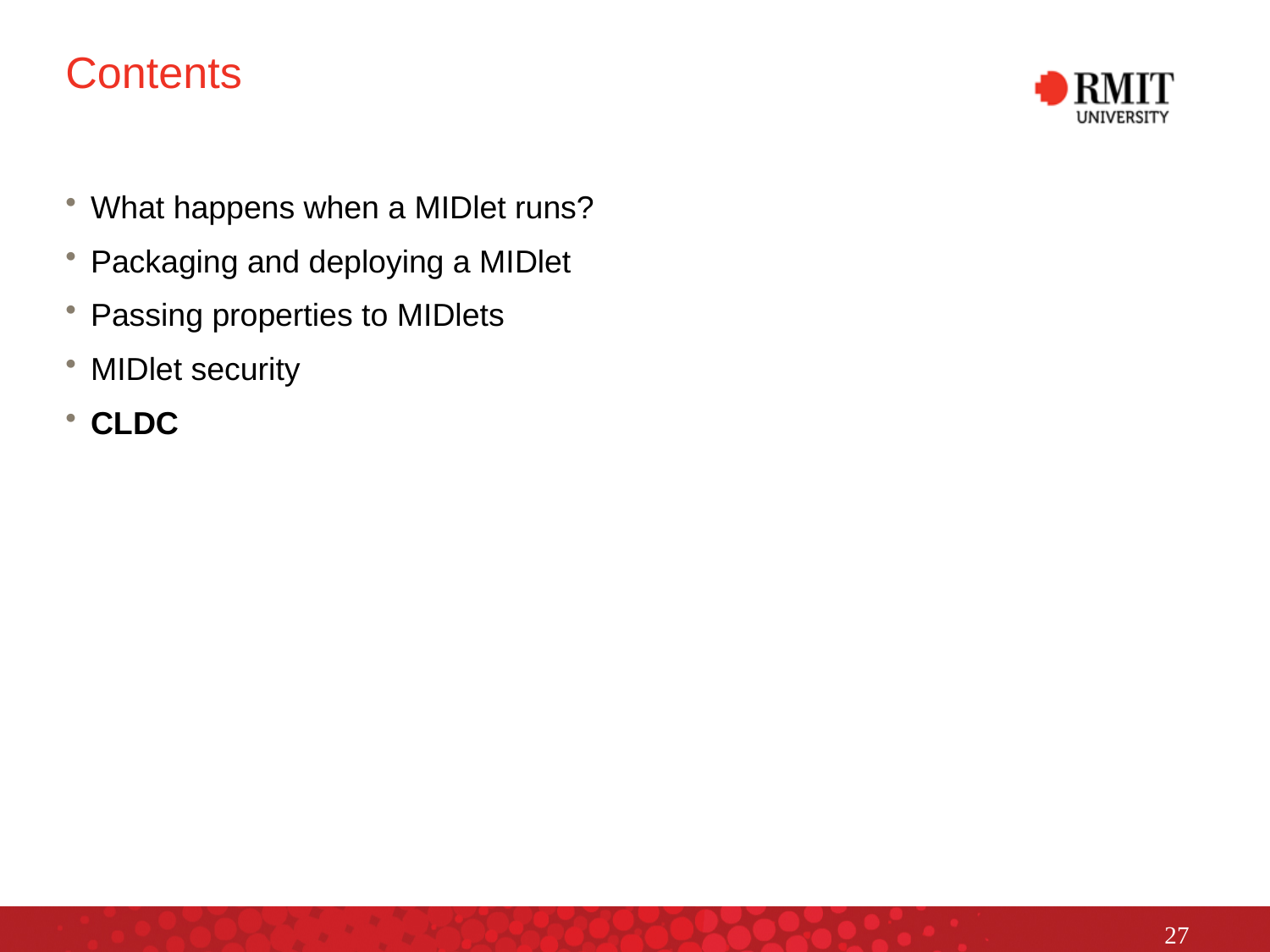

# Contents
What happens when a MIDlet runs?
Packaging and deploying a MIDlet
Passing properties to MIDlets
MIDlet security
CLDC
27